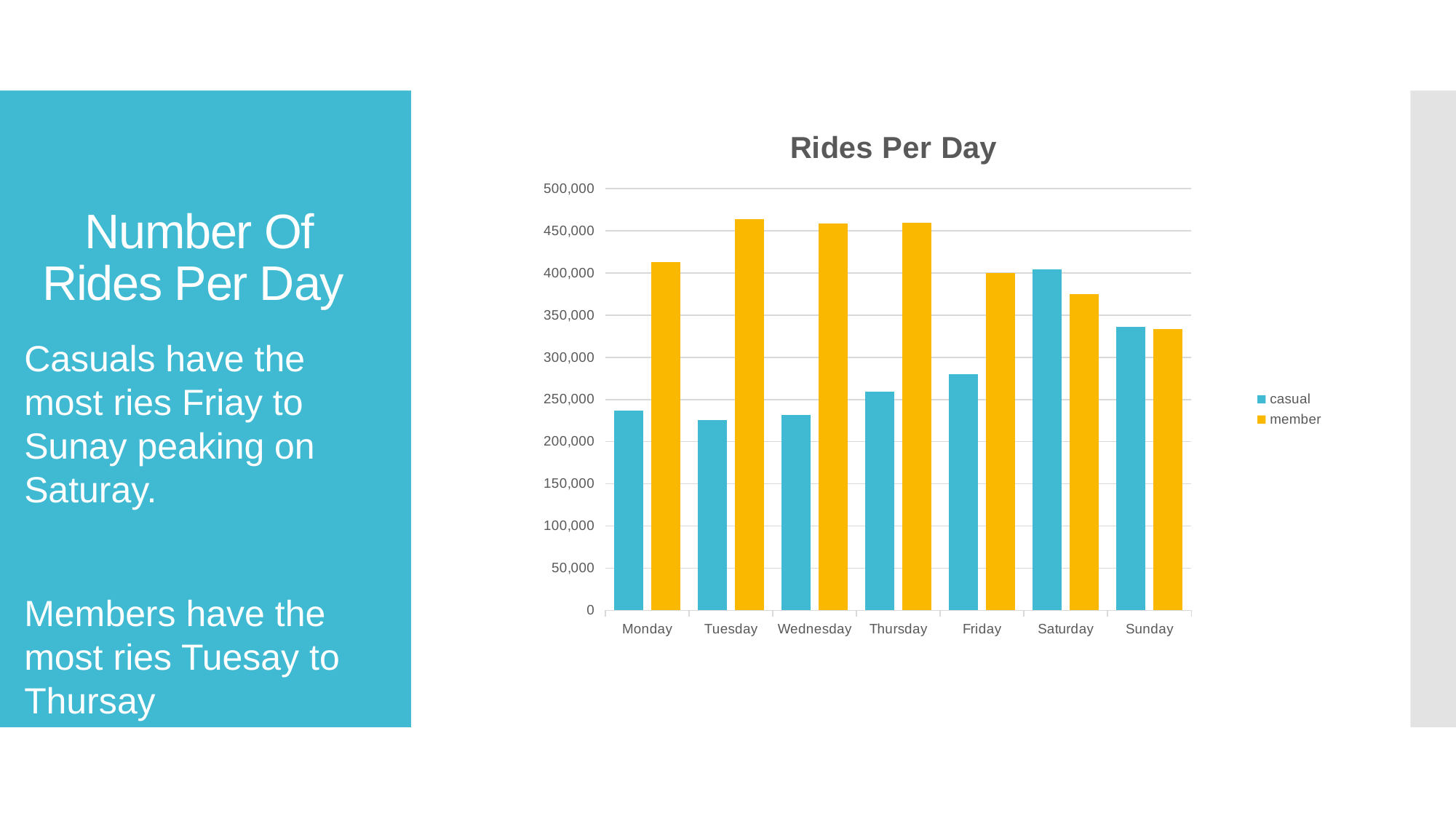

### Chart: Rides Per Day

| Category | casual | member |
|---|---|---|
| Monday | 236838.0 | 412894.0 |
| Tuesday | 225960.0 | 463795.0 |
| Wednesday | 231877.0 | 458636.0 |
| Thursday | 259565.0 | 459494.0 |
| Friday | 279977.0 | 400354.0 |
| Saturday | 403923.0 | 375106.0 |
| Sunday | 336131.0 | 333233.0 |
# Number Of
Rides Per Day
Casuals have the most ries Friay to Sunay peaking on Saturay.

Members have the most ries Tuesay to Thursay